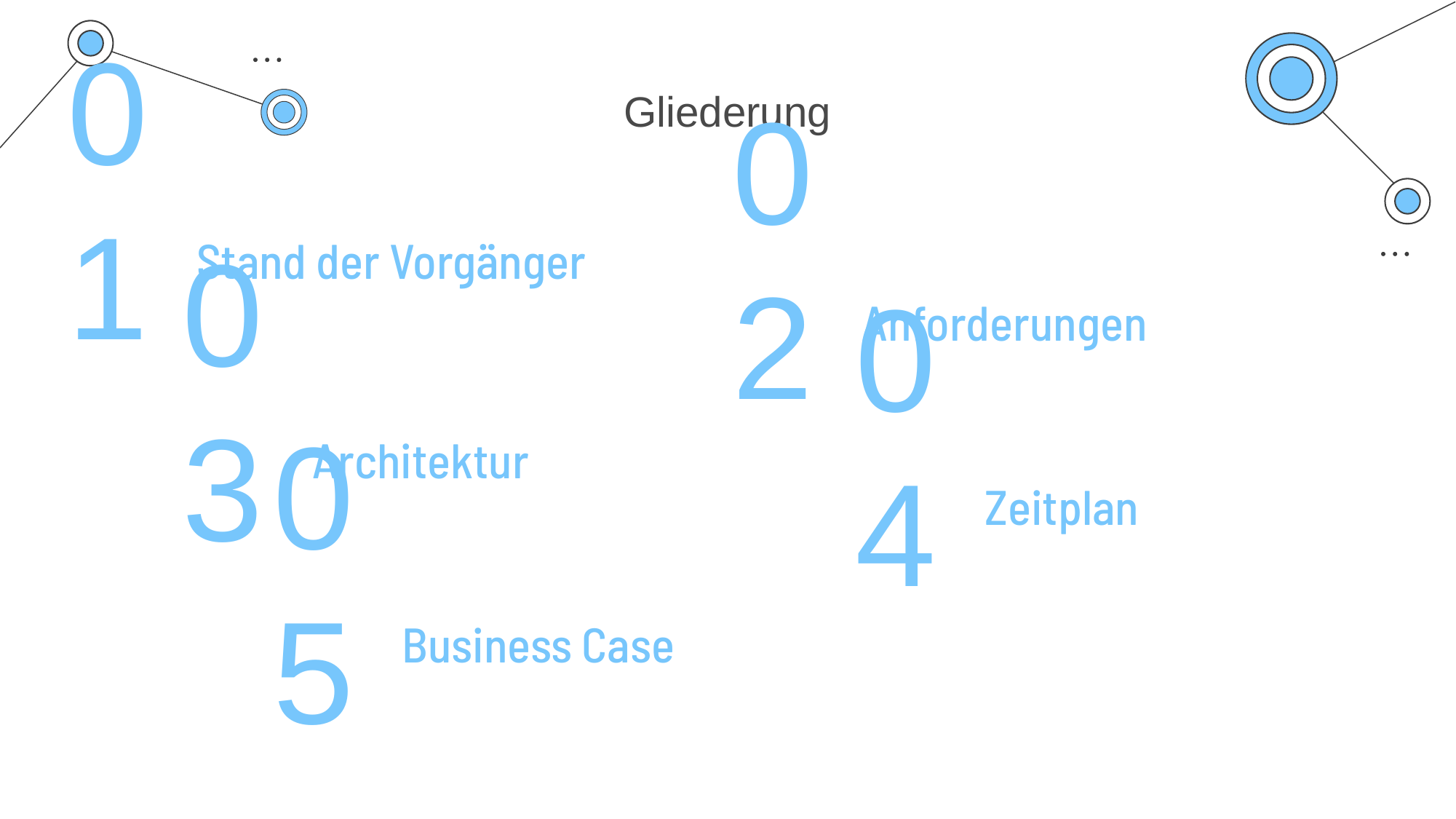

# Gliederung
01
Stand der Vorgänger
02
Anforderungen
03
Architektur
04
Zeitplan
05
Business Case